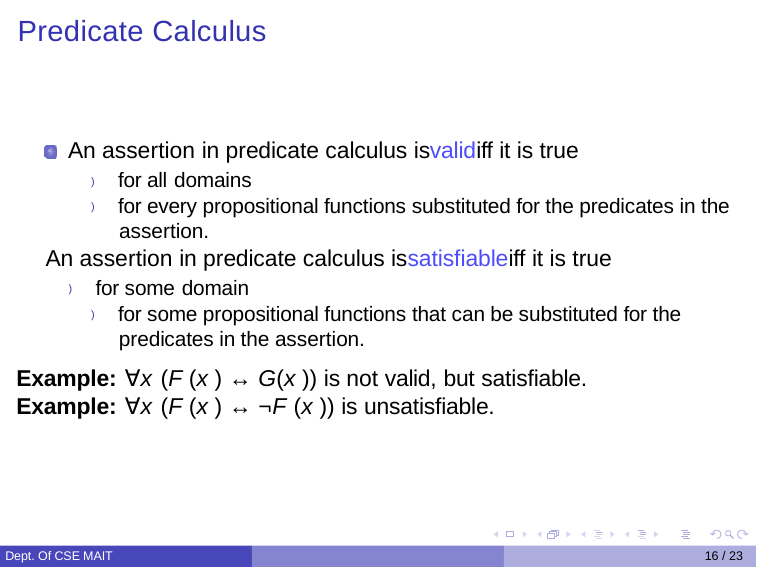

# Predicate Calculus
An assertion in predicate calculus isvalidiff it is true
) for all domains
) for every propositional functions substituted for the predicates in the  assertion.
An assertion in predicate calculus issatisfiableiff it is true
) for some domain
) for some propositional functions that can be substituted for the  predicates in the assertion.
Example: ∀x (F (x ) ↔ G(x )) is not valid, but satisfiable.
Example: ∀x (F (x ) ↔ ¬F (x )) is unsatisfiable.

Dept. Of CSE MAIT
16 / 23